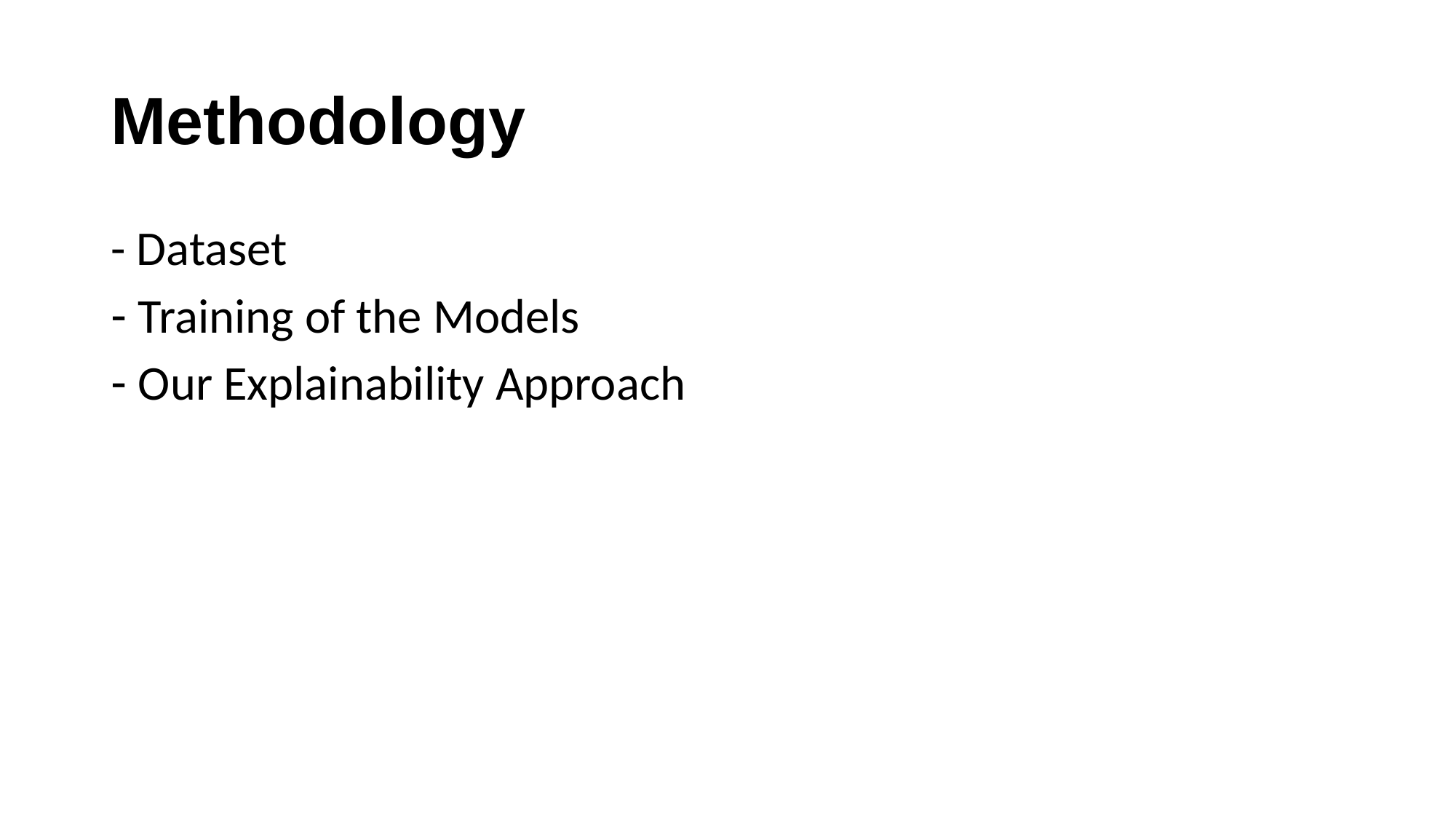

# Methodology
- Dataset
Training of the Models
Our Explainability Approach